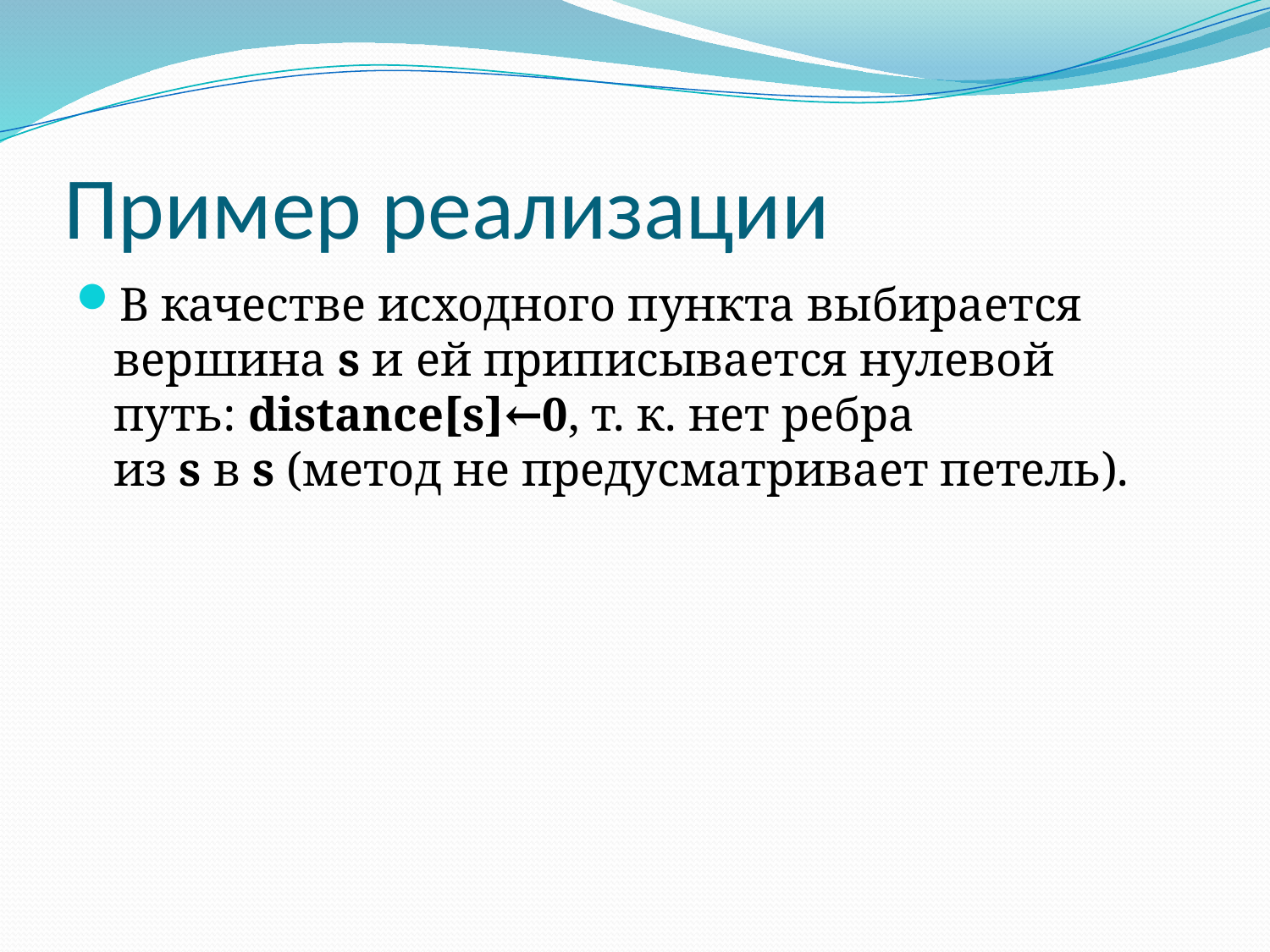

# Пример реализации
В качестве исходного пункта выбирается вершина s и ей приписывается нулевой путь: distance[s]←0, т. к. нет ребра из s в s (метод не предусматривает петель).